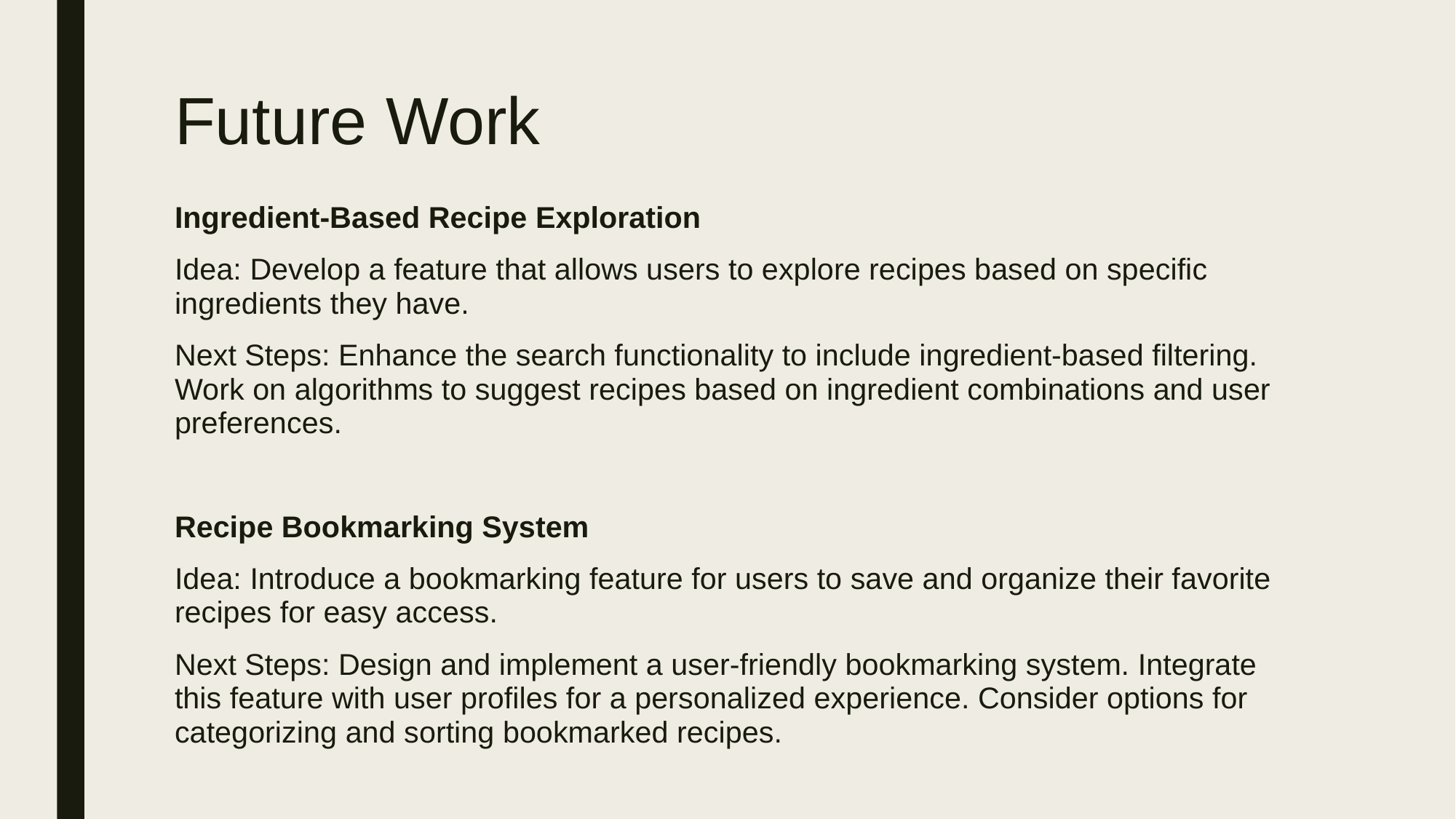

# Future Work
Ingredient-Based Recipe Exploration
Idea: Develop a feature that allows users to explore recipes based on specific ingredients they have.
Next Steps: Enhance the search functionality to include ingredient-based filtering. Work on algorithms to suggest recipes based on ingredient combinations and user preferences.

Recipe Bookmarking System
Idea: Introduce a bookmarking feature for users to save and organize their favorite recipes for easy access.
Next Steps: Design and implement a user-friendly bookmarking system. Integrate this feature with user profiles for a personalized experience. Consider options for categorizing and sorting bookmarked recipes.